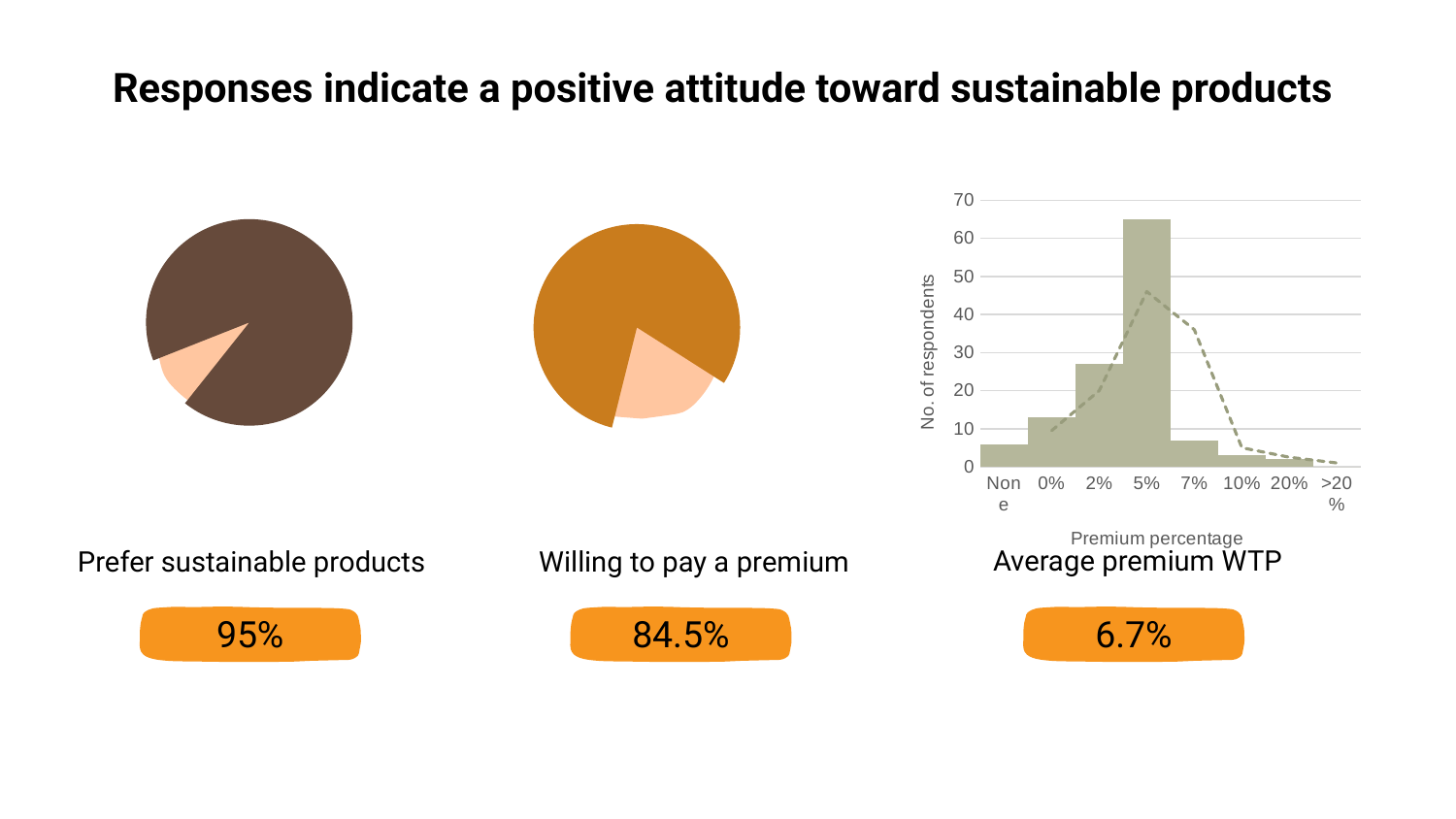

# Responses indicate a positive attitude toward sustainable products

### Chart

| Category | 6 |
|---|---|
| None | 6.0 |
| 0% | 13.0 |
| 2% | 27.0 |
| 5% | 65.0 |
| 7% | 7.0 |
| 10% | 3.0 |
| 20% | 2.0 |
| >20% | 0.0 |

Average premium WTP
Prefer sustainable products
Willing to pay a premium

95%
6.7%
84.5%